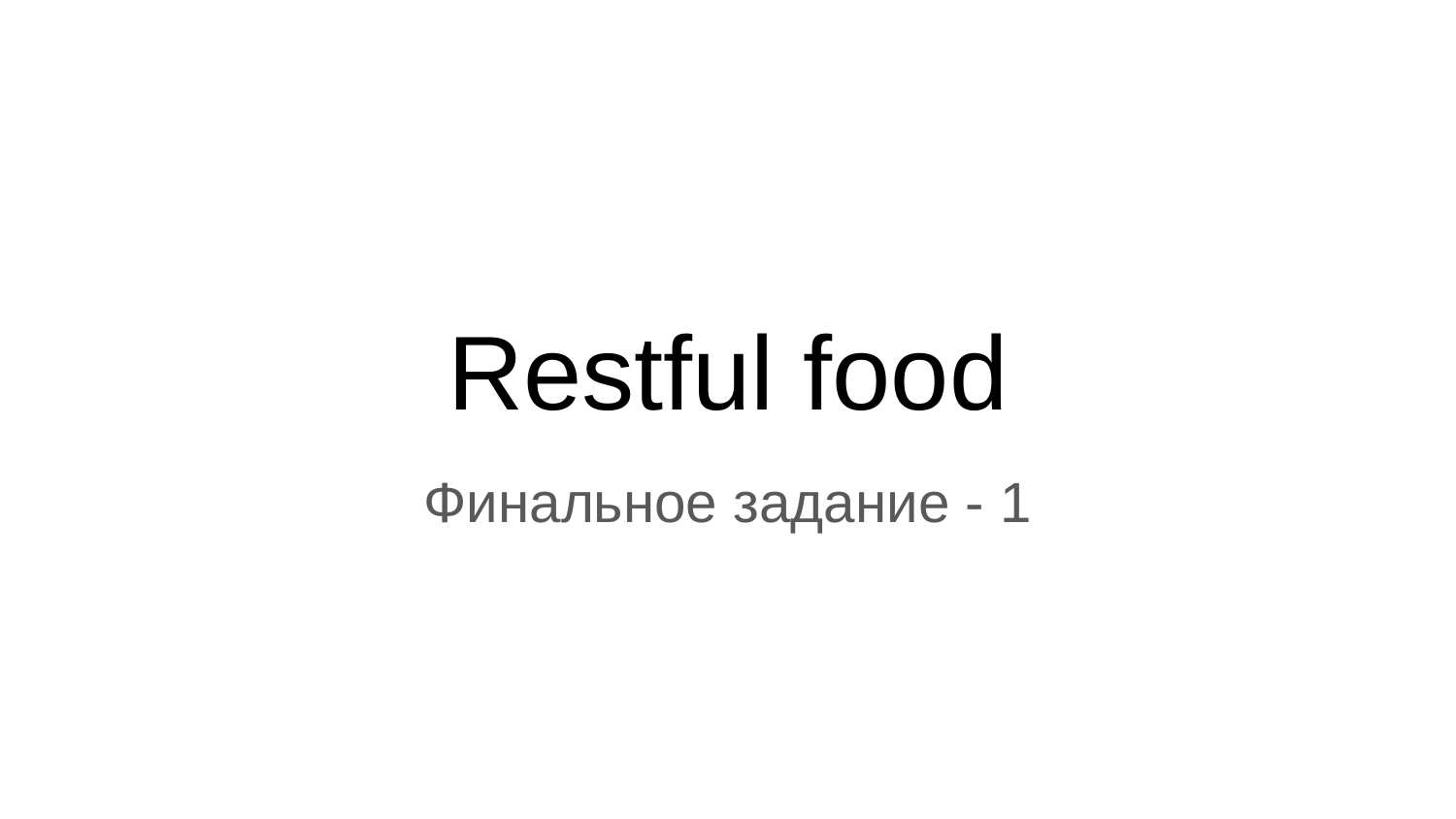

# Restful food
Финальное задание - 1